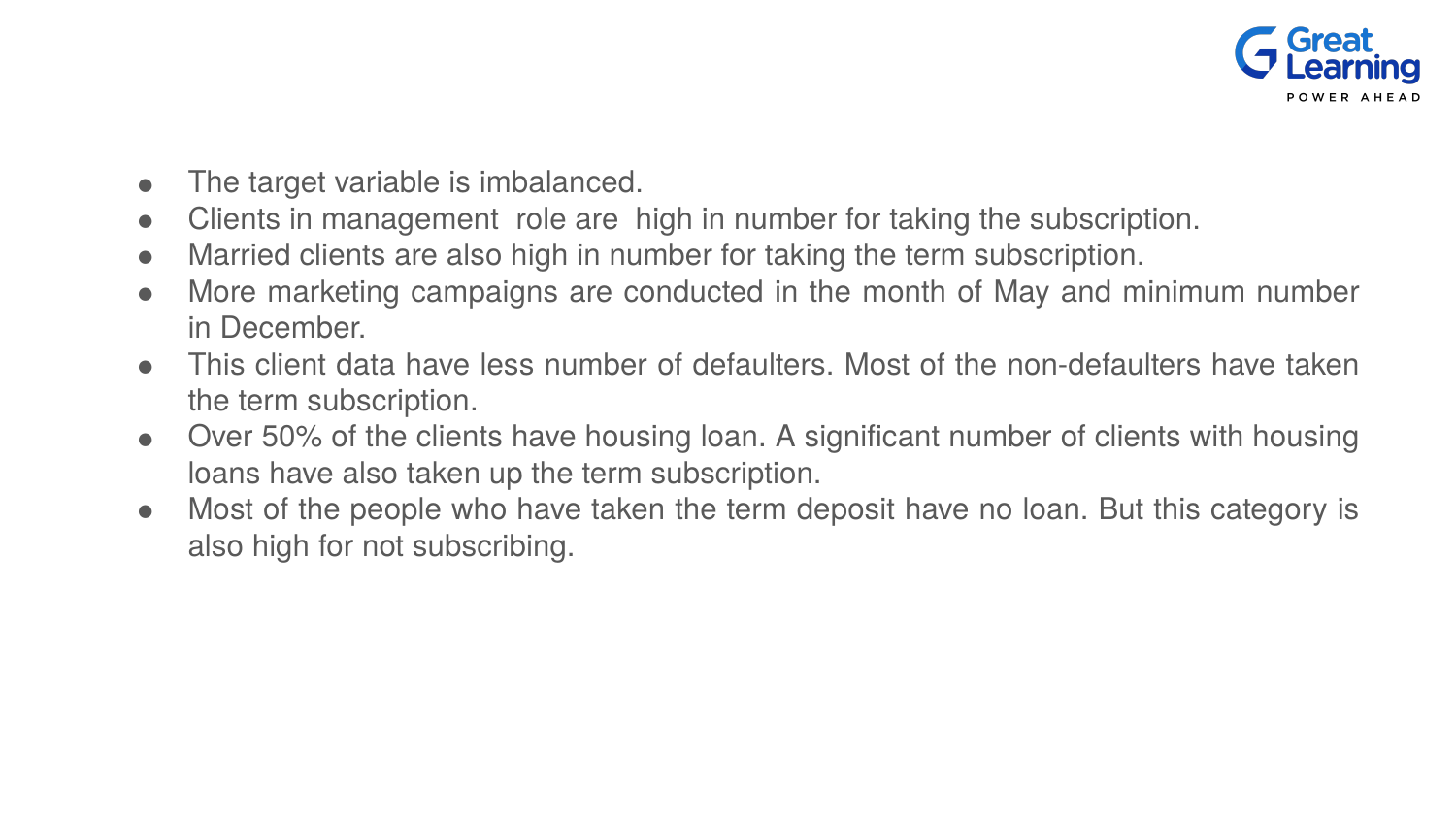

The target variable is imbalanced.
Clients in management  role are  high in number for taking the subscription.
Married clients are also high in number for taking the term subscription.
More marketing campaigns are conducted in the month of May and minimum number in December.
This client data have less number of defaulters. Most of the non-defaulters have taken the term subscription.
Over 50% of the clients have housing loan. A significant number of clients with housing loans have also taken up the term subscription.
Most of the people who have taken the term deposit have no loan. But this category is also high for not subscribing.